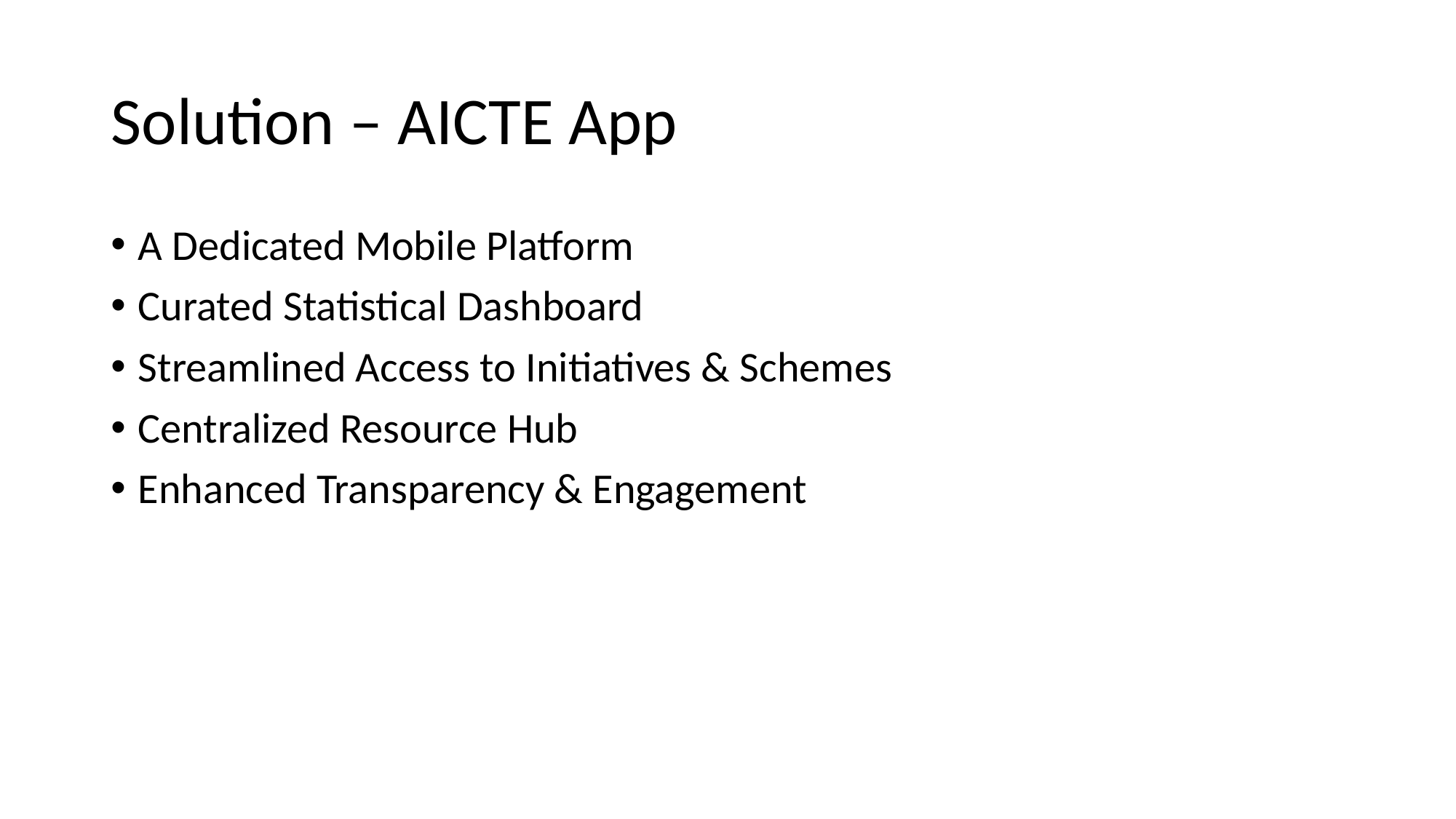

# Solution – AICTE App
A Dedicated Mobile Platform
Curated Statistical Dashboard
Streamlined Access to Initiatives & Schemes
Centralized Resource Hub
Enhanced Transparency & Engagement